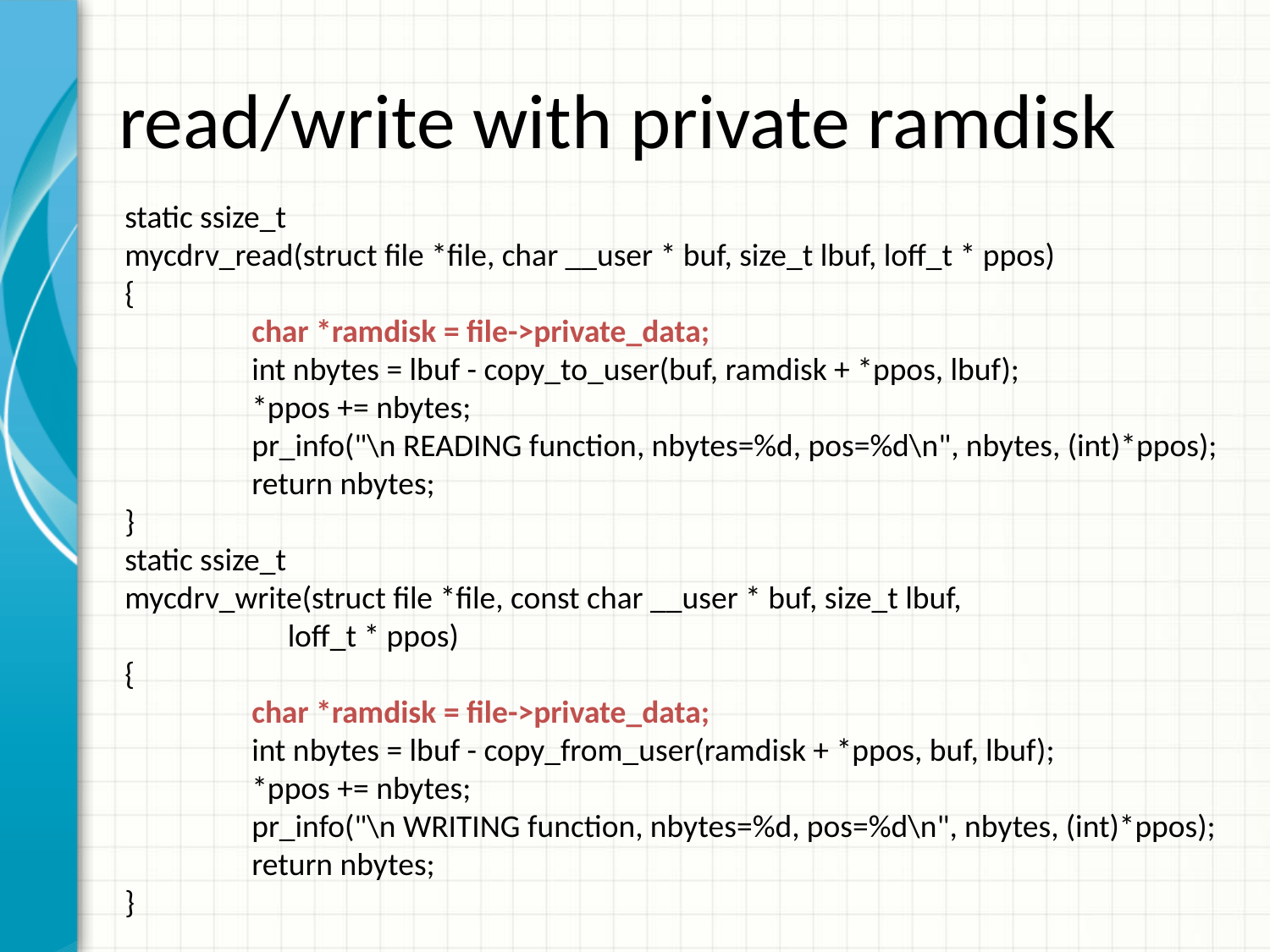

# read/write with private ramdisk
static ssize_t
mycdrv_read(struct file *file, char __user * buf, size_t lbuf, loff_t * ppos)
{
	char *ramdisk = file->private_data;
	int nbytes = lbuf - copy_to_user(buf, ramdisk + *ppos, lbuf);
	*ppos += nbytes;
	pr_info("\n READING function, nbytes=%d, pos=%d\n", nbytes, (int)*ppos);
	return nbytes;
}
static ssize_t
mycdrv_write(struct file *file, const char __user * buf, size_t lbuf,
	     loff_t * ppos)
{
	char *ramdisk = file->private_data;
	int nbytes = lbuf - copy_from_user(ramdisk + *ppos, buf, lbuf);
	*ppos += nbytes;
	pr_info("\n WRITING function, nbytes=%d, pos=%d\n", nbytes, (int)*ppos);
	return nbytes;
}